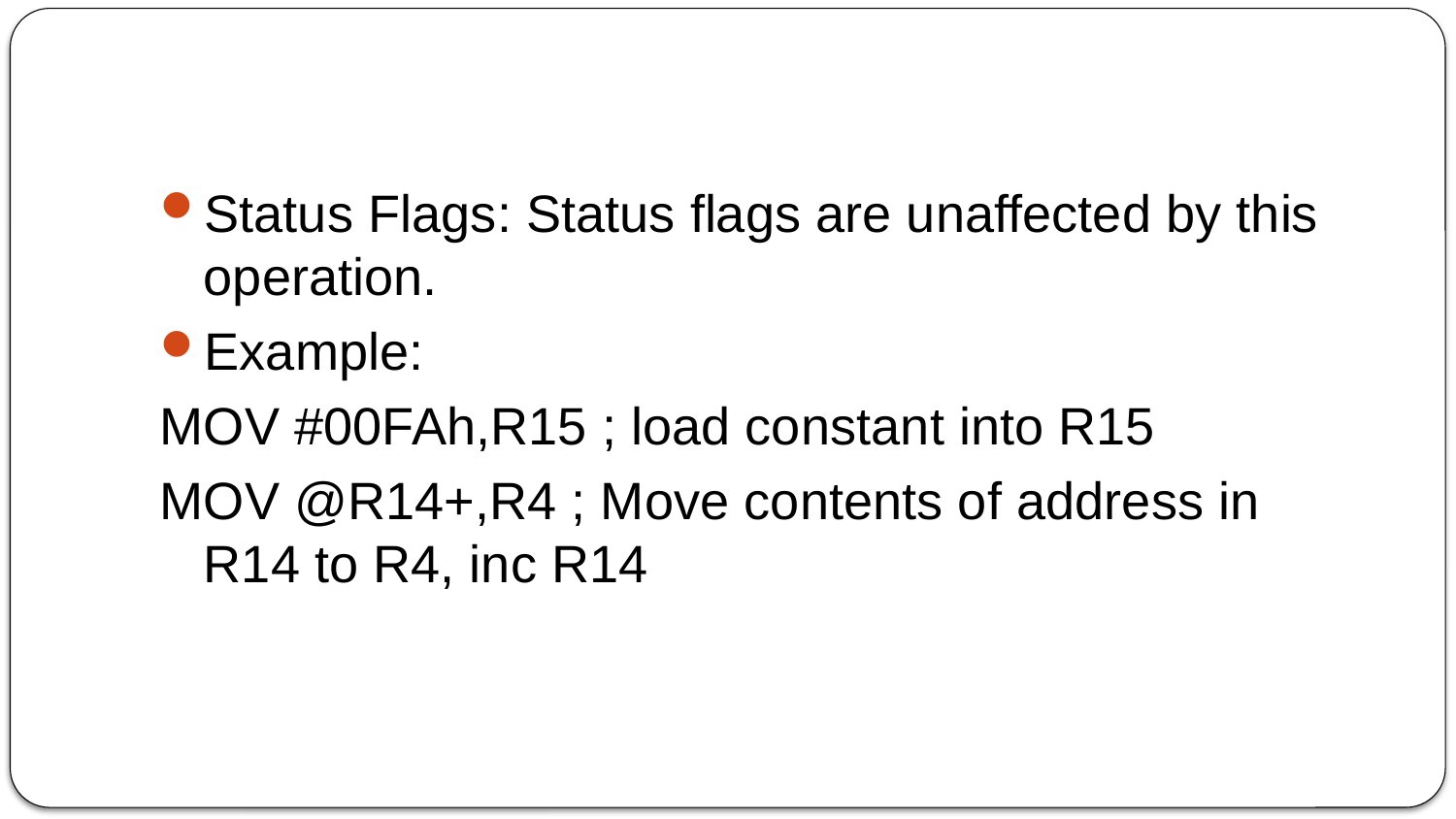

#
Status Flags: Status flags are unaffected by this operation.
Example:
MOV #00FAh,R15 ; load constant into R15
MOV @R14+,R4 ; Move contents of address in R14 to R4, inc R14